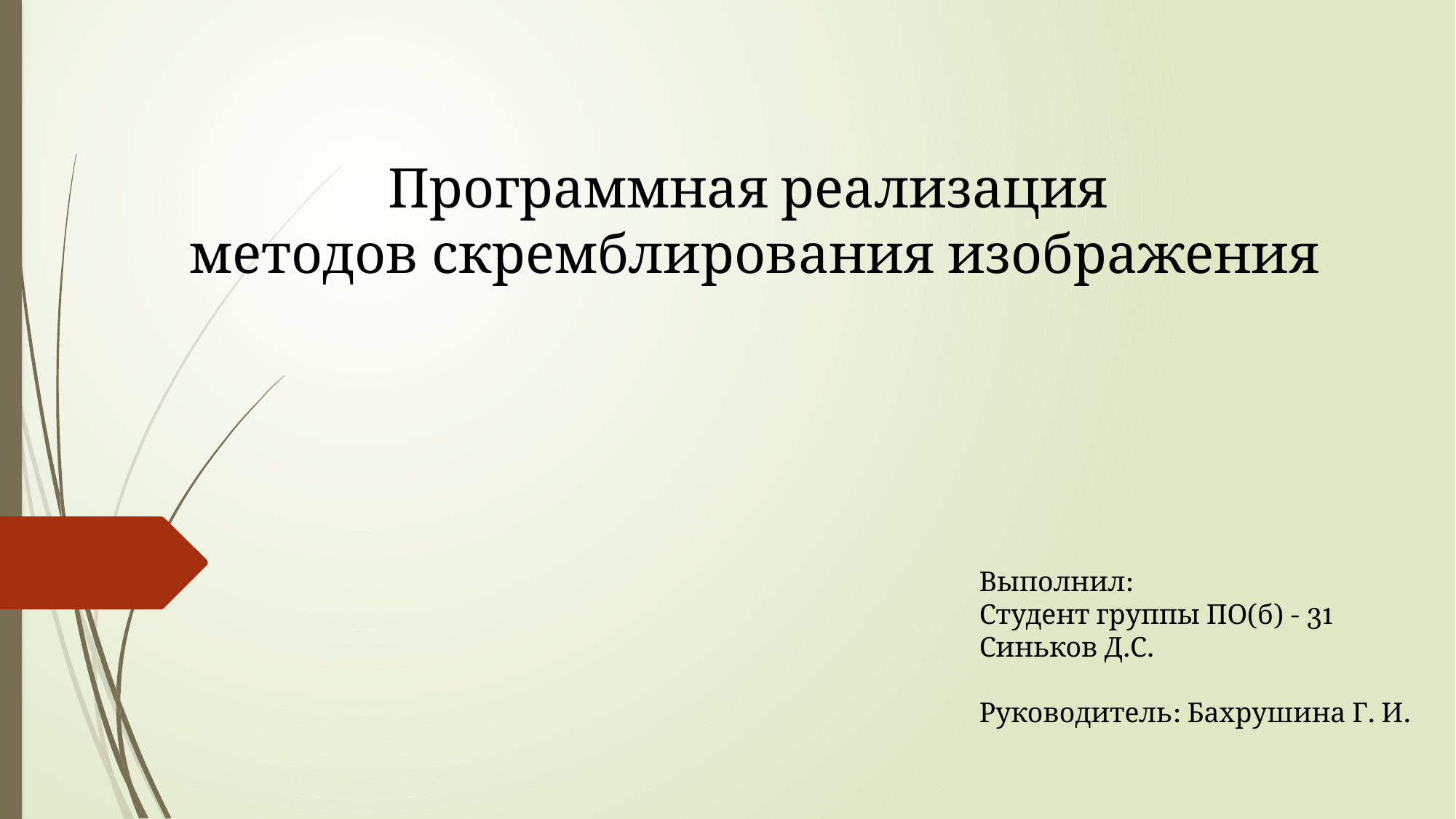

Программная реализация
методов скремблирования изображения
Выполнил:
Студент группы ПО(б) - 31
Синьков Д.С.

Руководитель: Бахрушина Г. И.